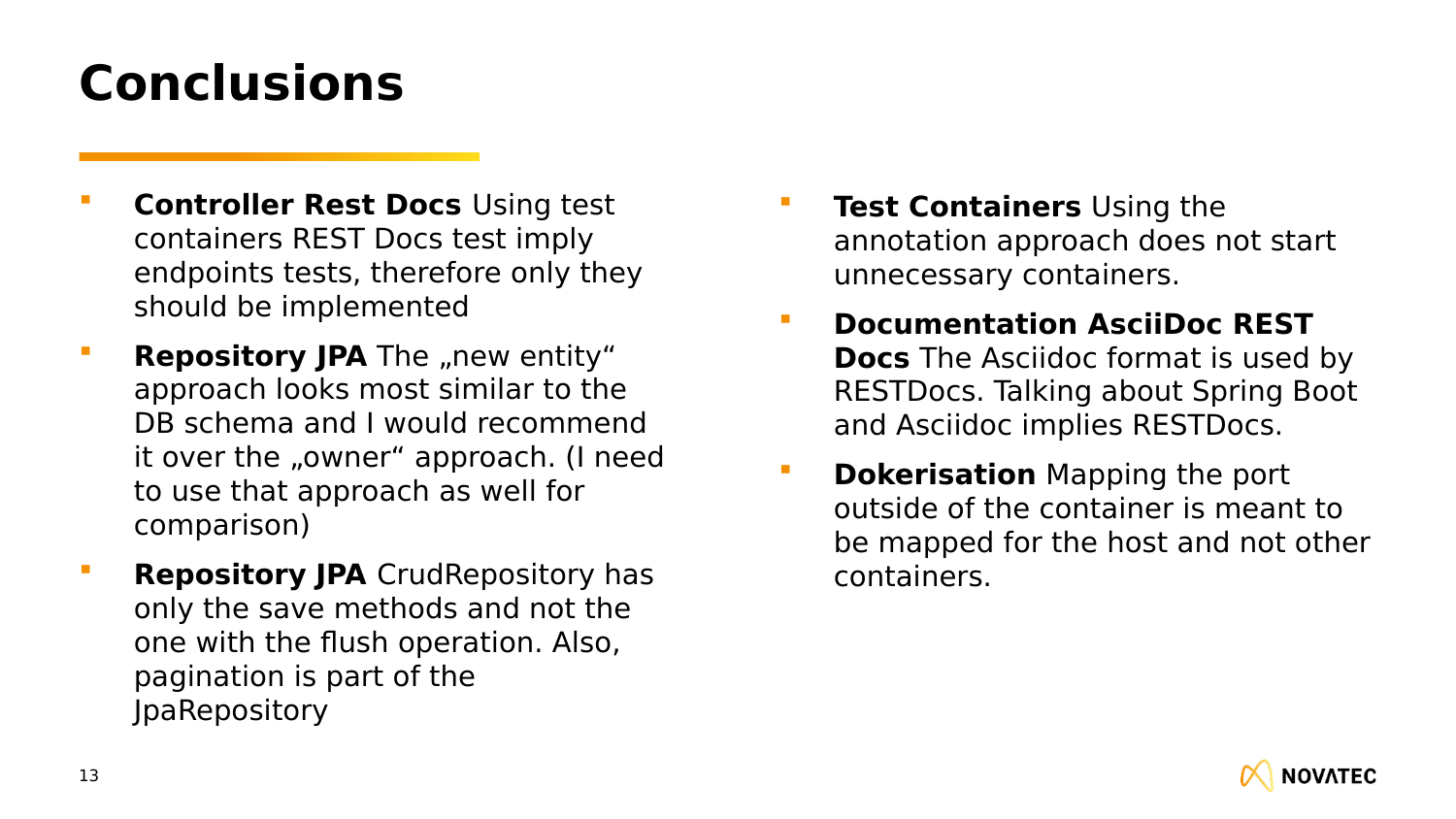

# Conclusions
Controller Rest Docs Using test containers REST Docs test imply endpoints tests, therefore only they should be implemented
Repository JPA The „new entity“ approach looks most similar to the DB schema and I would recommend it over the „owner“ approach. (I need to use that approach as well for comparison)
Repository JPA CrudRepository has only the save methods and not the one with the flush operation. Also, pagination is part of the JpaRepository

Test Containers Using the annotation approach does not start unnecessary containers.
Documentation AsciiDoc REST Docs The Asciidoc format is used by RESTDocs. Talking about Spring Boot and Asciidoc implies RESTDocs.
Dokerisation Mapping the port outside of the container is meant to be mapped for the host and not other containers.
13